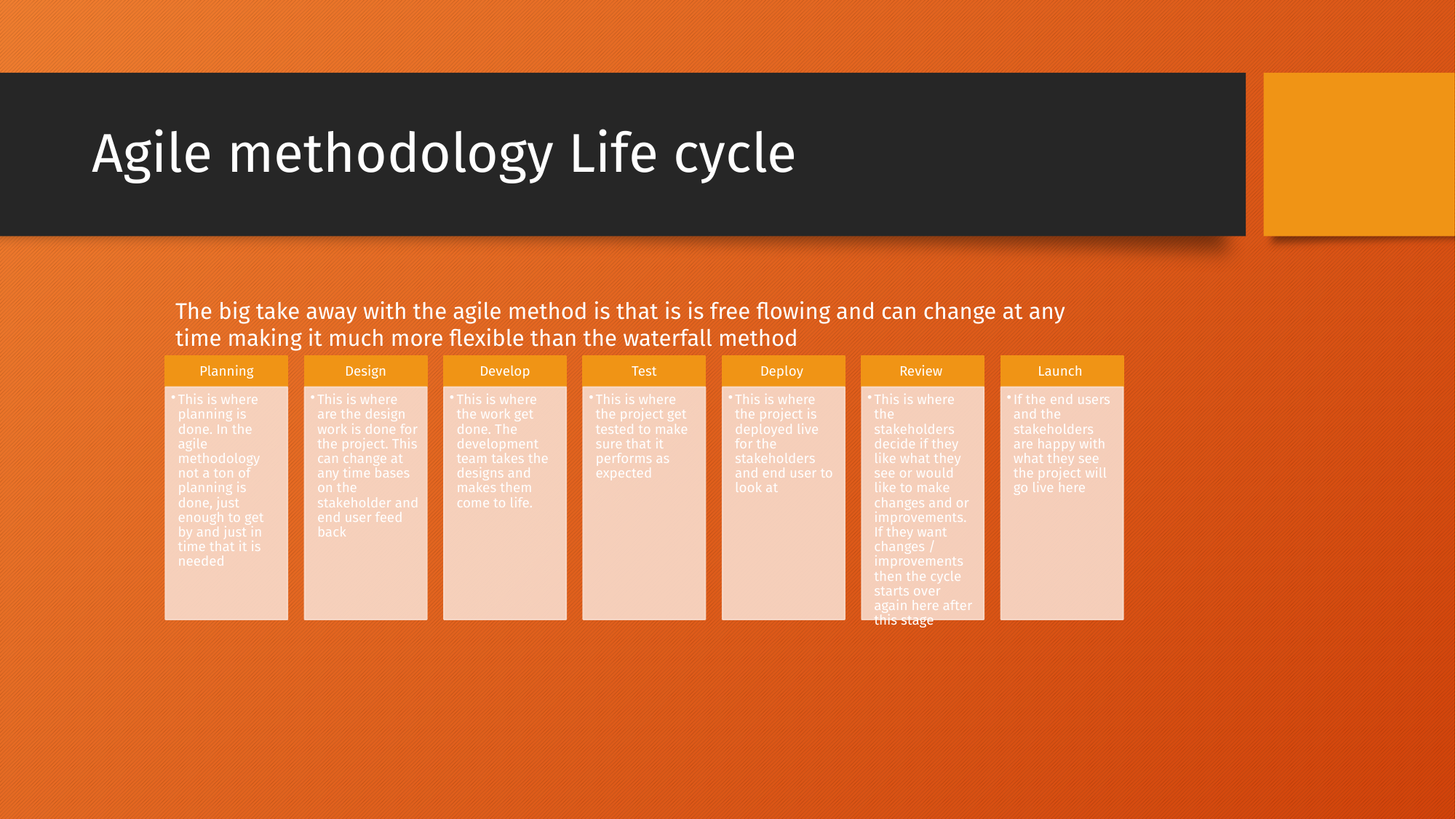

# Agile methodology Life cycle
The big take away with the agile method is that is is free flowing and can change at any time making it much more flexible than the waterfall method
Planning
This is where planning is done. In the agile methodology not a ton of planning is done, just enough to get by and just in time that it is needed
Design
This is where are the design work is done for the project. This can change at any time bases on the stakeholder and end user feed back
Develop
This is where the work get done. The development team takes the designs and makes them come to life.
Test
This is where the project get tested to make sure that it performs as expected
Deploy
This is where the project is deployed live for the stakeholders and end user to look at
Review
This is where the stakeholders decide if they like what they see or would like to make changes and or improvements. If they want changes / improvements then the cycle starts over again here after this stage
Launch
If the end users and the stakeholders are happy with what they see the project will go live here